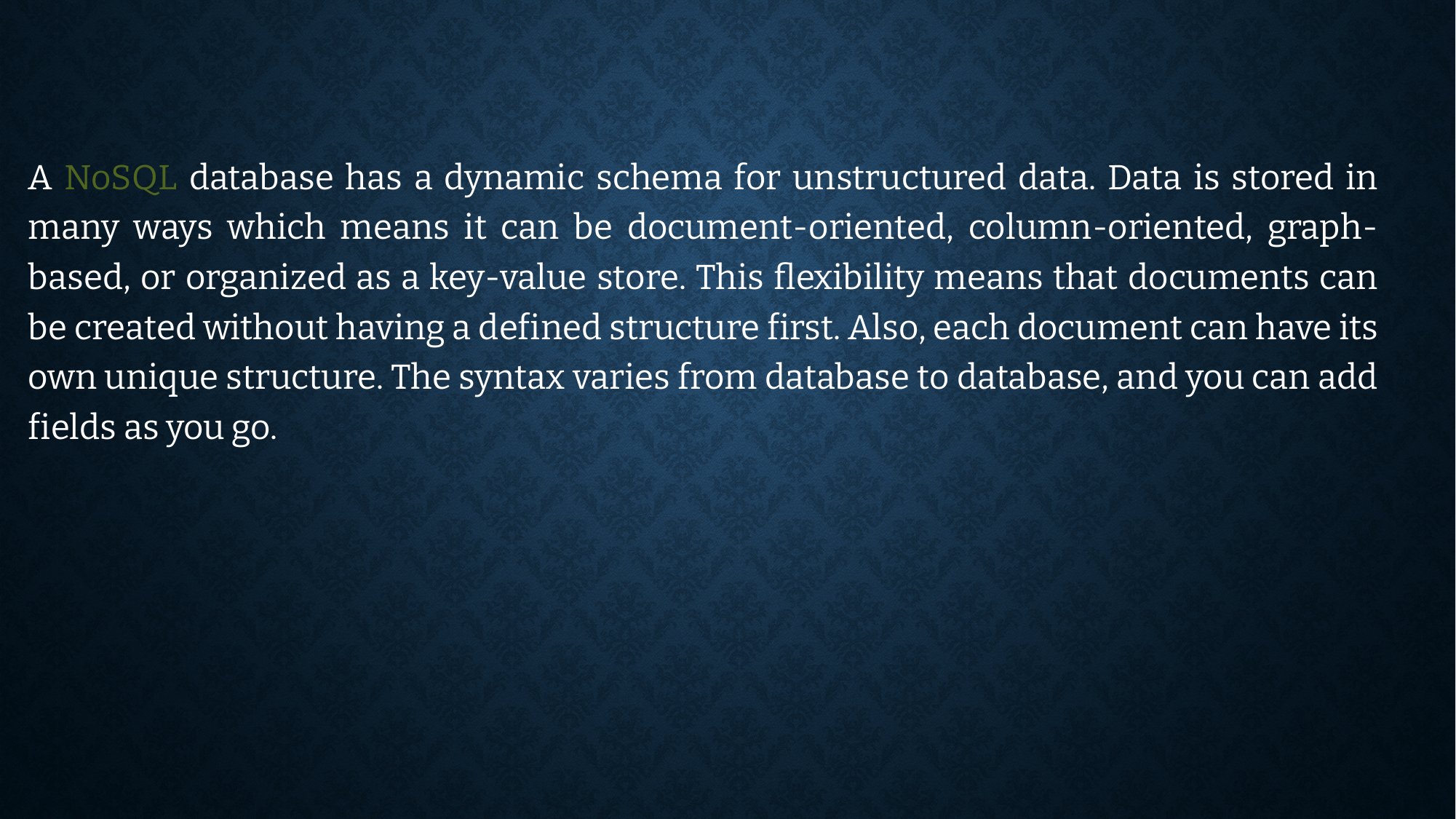

A NoSQL database has a dynamic schema for unstructured data. Data is stored in many ways which means it can be document-oriented, column-oriented, graph-based, or organized as a key-value store. This flexibility means that documents can be created without having a defined structure first. Also, each document can have its own unique structure. The syntax varies from database to database, and you can add fields as you go.